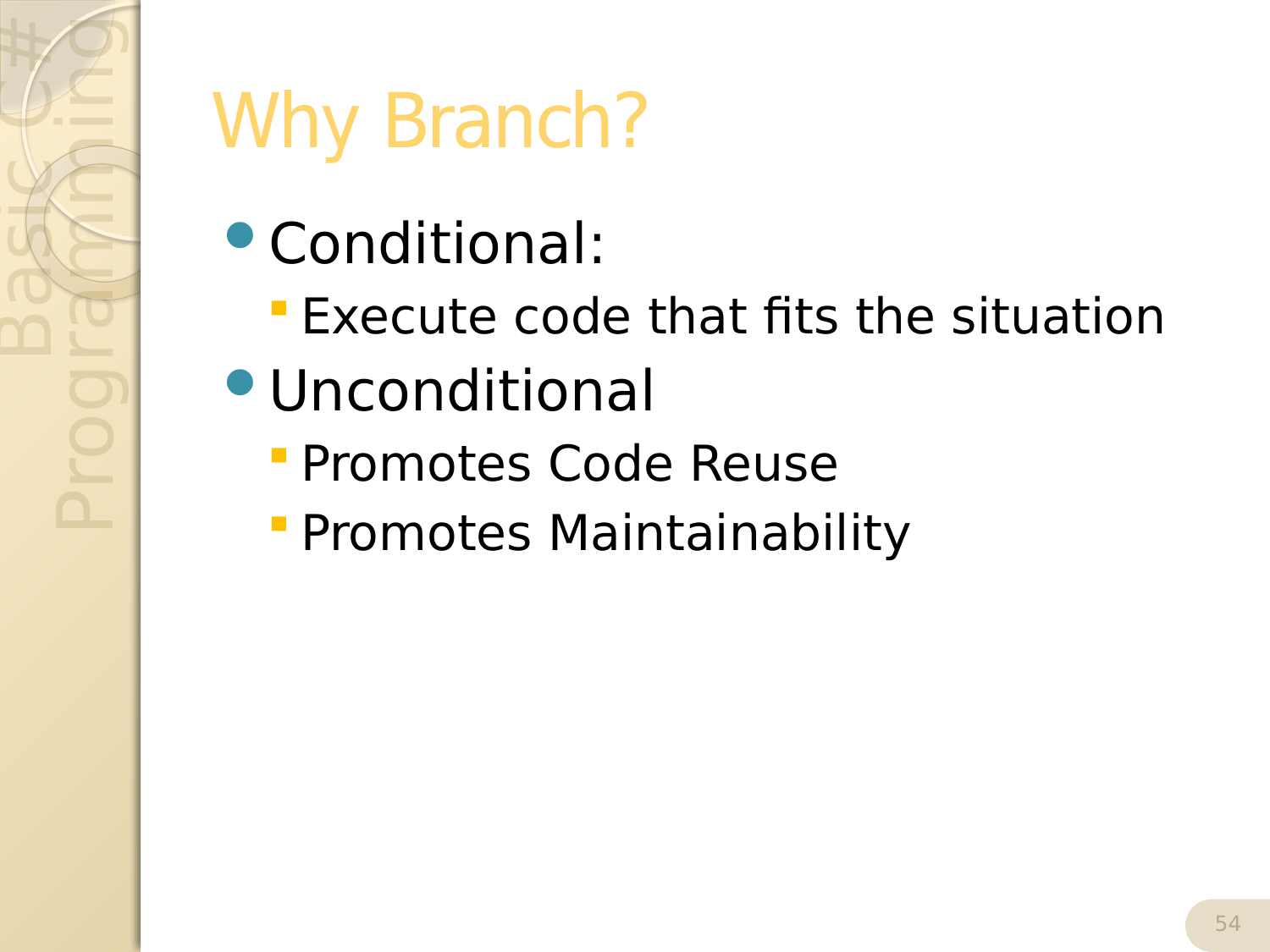

# Why Branch?
Conditional:
Execute code that fits the situation
Unconditional
Promotes Code Reuse
Promotes Maintainability
54